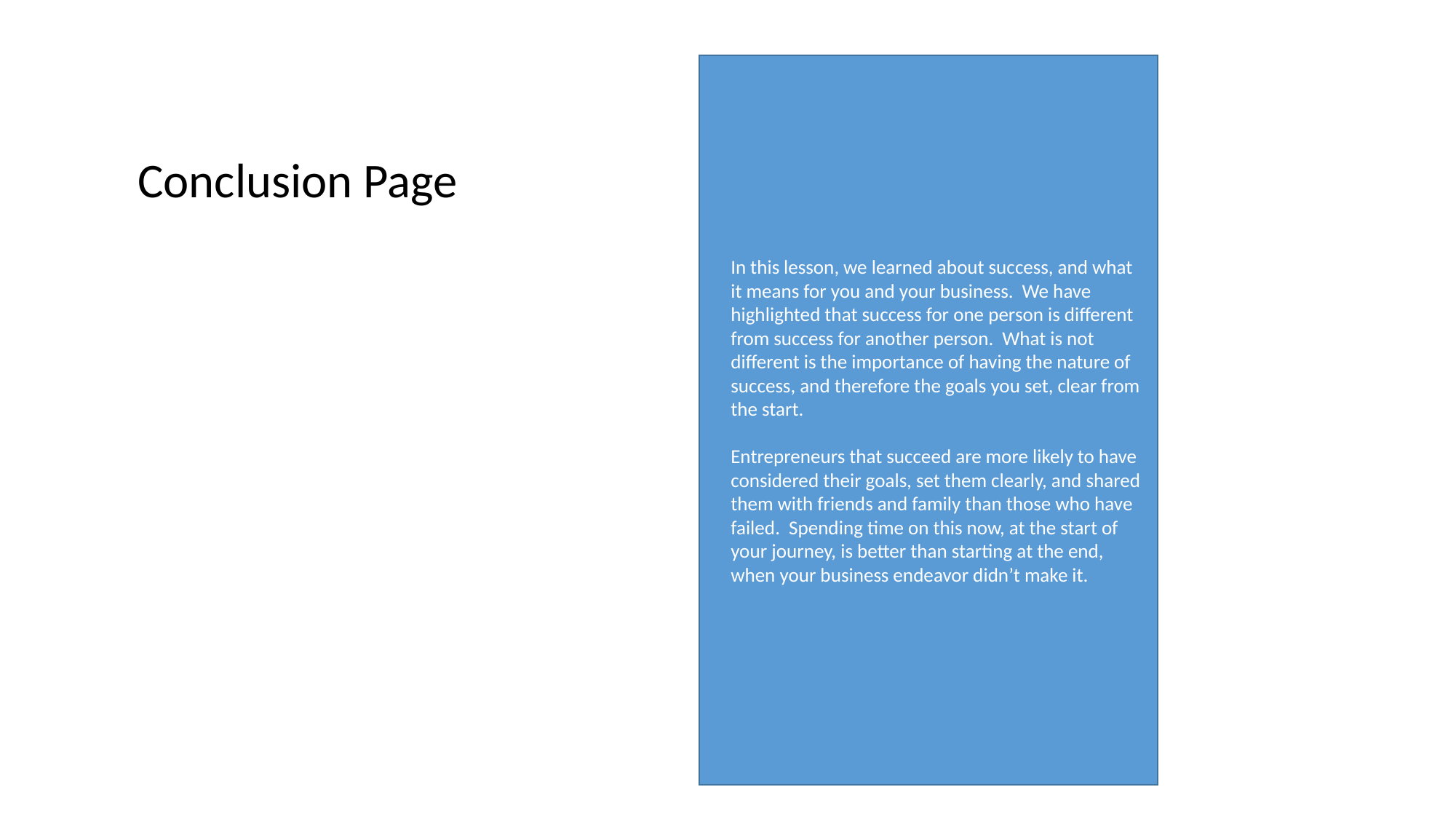

In this lesson, we learned about success, and what it means for you and your business.  We have highlighted that success for one person is different from success for another person.  What is not different is the importance of having the nature of success, and therefore the goals you set, clear from the start.

Entrepreneurs that succeed are more likely to have considered their goals, set them clearly, and shared them with friends and family than those who have failed.  Spending time on this now, at the start of your journey, is better than starting at the end, when your business endeavor didn’t make it.
Conclusion Page